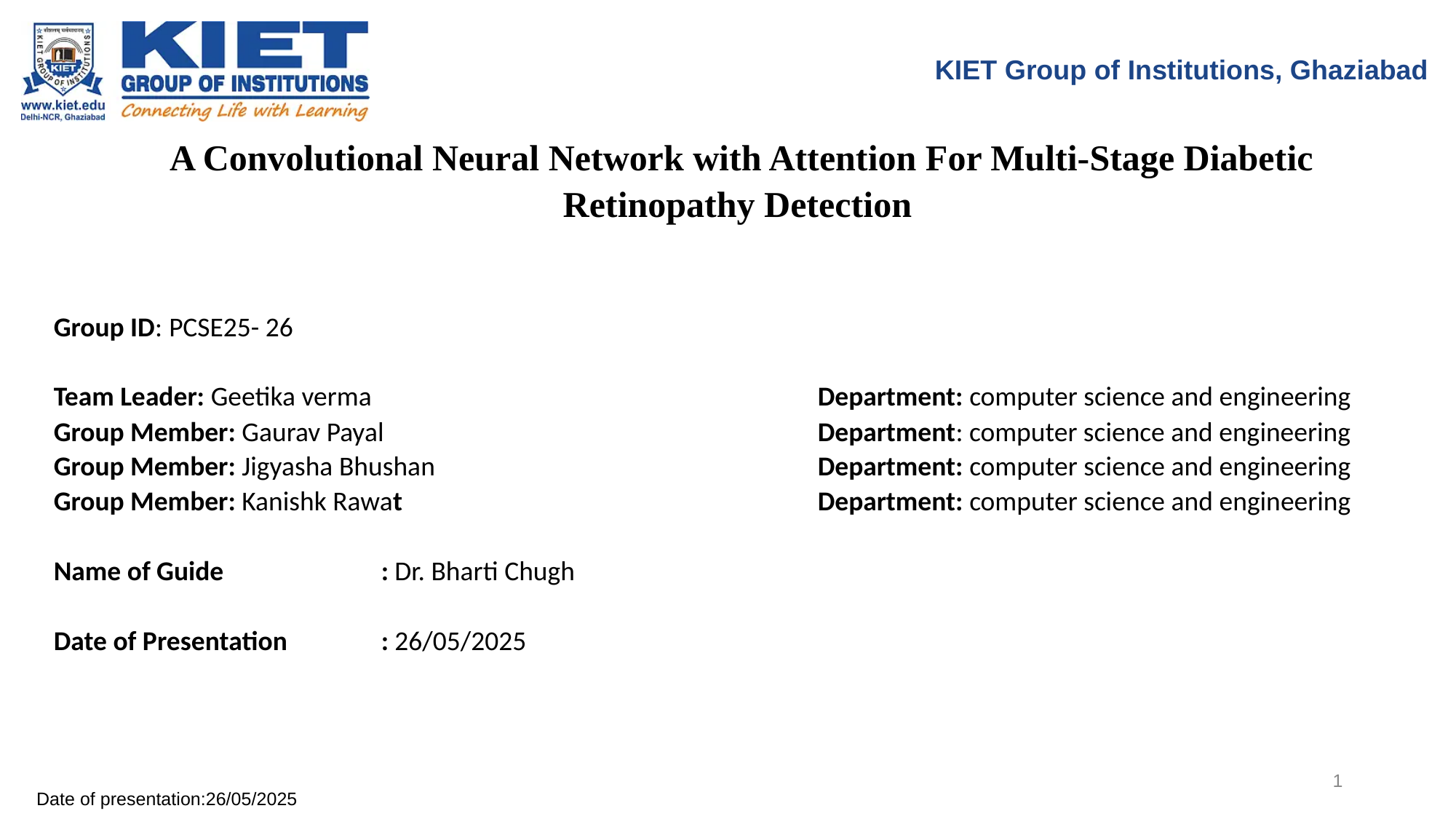

KIET Group of Institutions, Ghaziabad
A Convolutional Neural Network with Attention For Multi-Stage Diabetic Retinopathy Detection
Group ID:	 PCSE25- 26

Team Leader: Geetika verma					Department: computer science and engineering
Group Member: Gaurav Payal				Department: computer science and engineering
Group Member: Jigyasha Bhushan				Department: computer science and engineering
Group Member: Kanishk Rawat 				Department: computer science and engineering

Name of Guide		: Dr. Bharti Chugh

Date of Presentation	: 26/05/2025
1
Date of presentation:26/05/2025